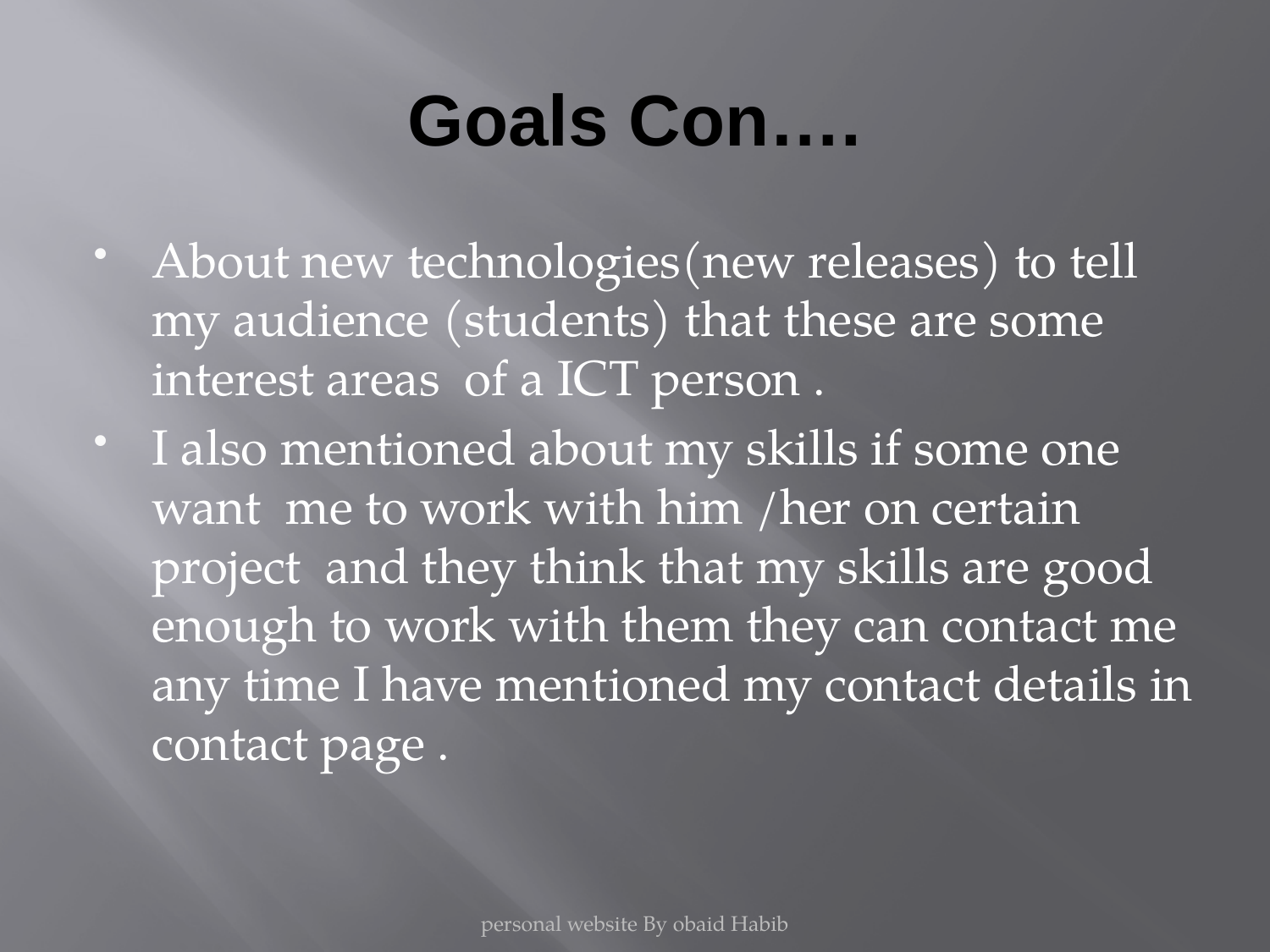

# Goals Con….
About new technologies(new releases) to tell my audience (students) that these are some interest areas  of a ICT person .
I also mentioned about my skills if some one want  me to work with him /her on certain project  and they think that my skills are good enough to work with them they can contact me any time I have mentioned my contact details in contact page .
personal website By obaid Habib